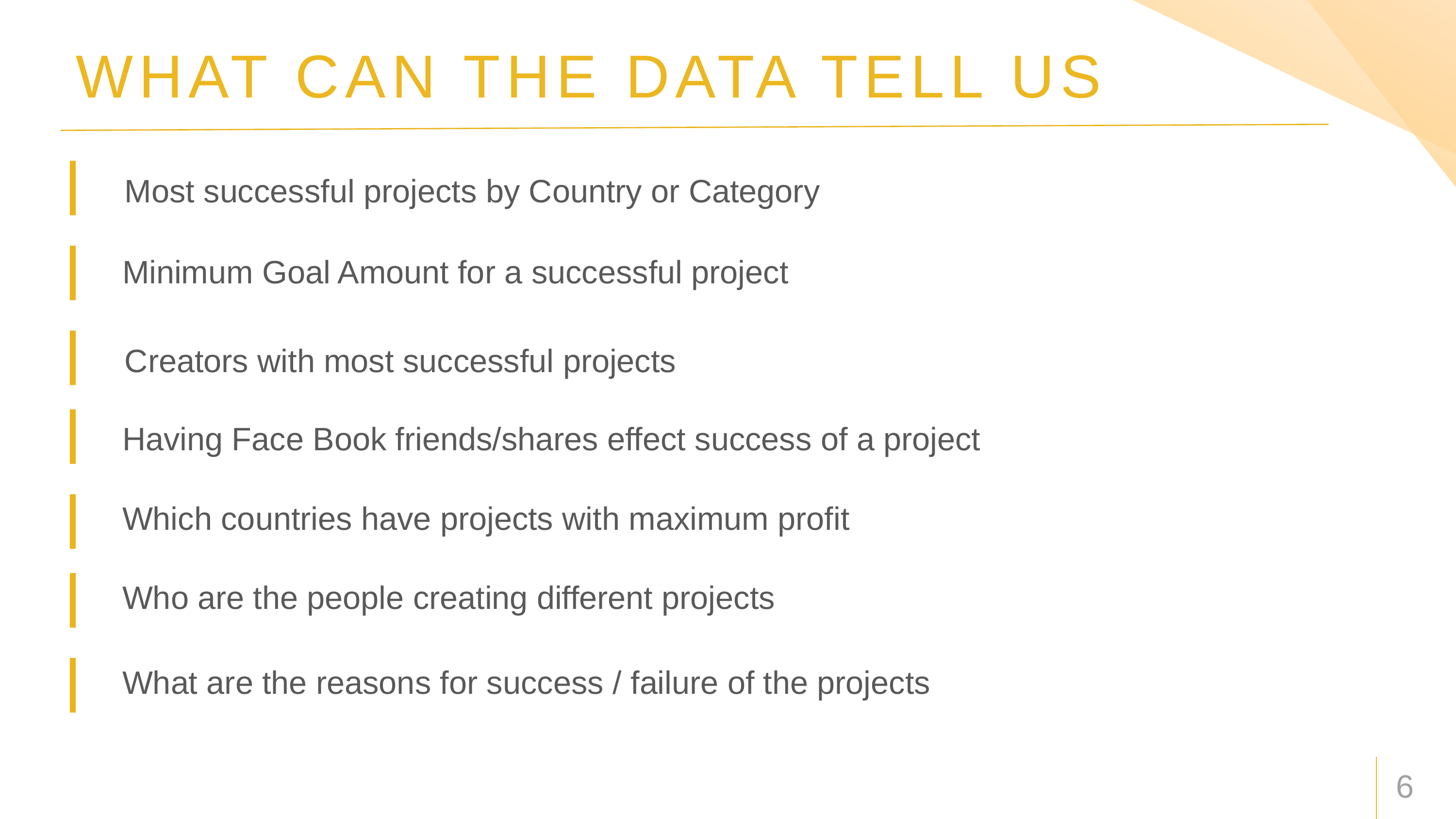

WHAT CAN THE DATA TELL US
Most successful projects by Country or Category

Minimum Goal Amount for a successful project
Creators with most successful projects
Having Face Book friends/shares effect success of a project

Which countries have projects with maximum profit
Who are the people creating different projects
What are the reasons for success / failure of the projects
6